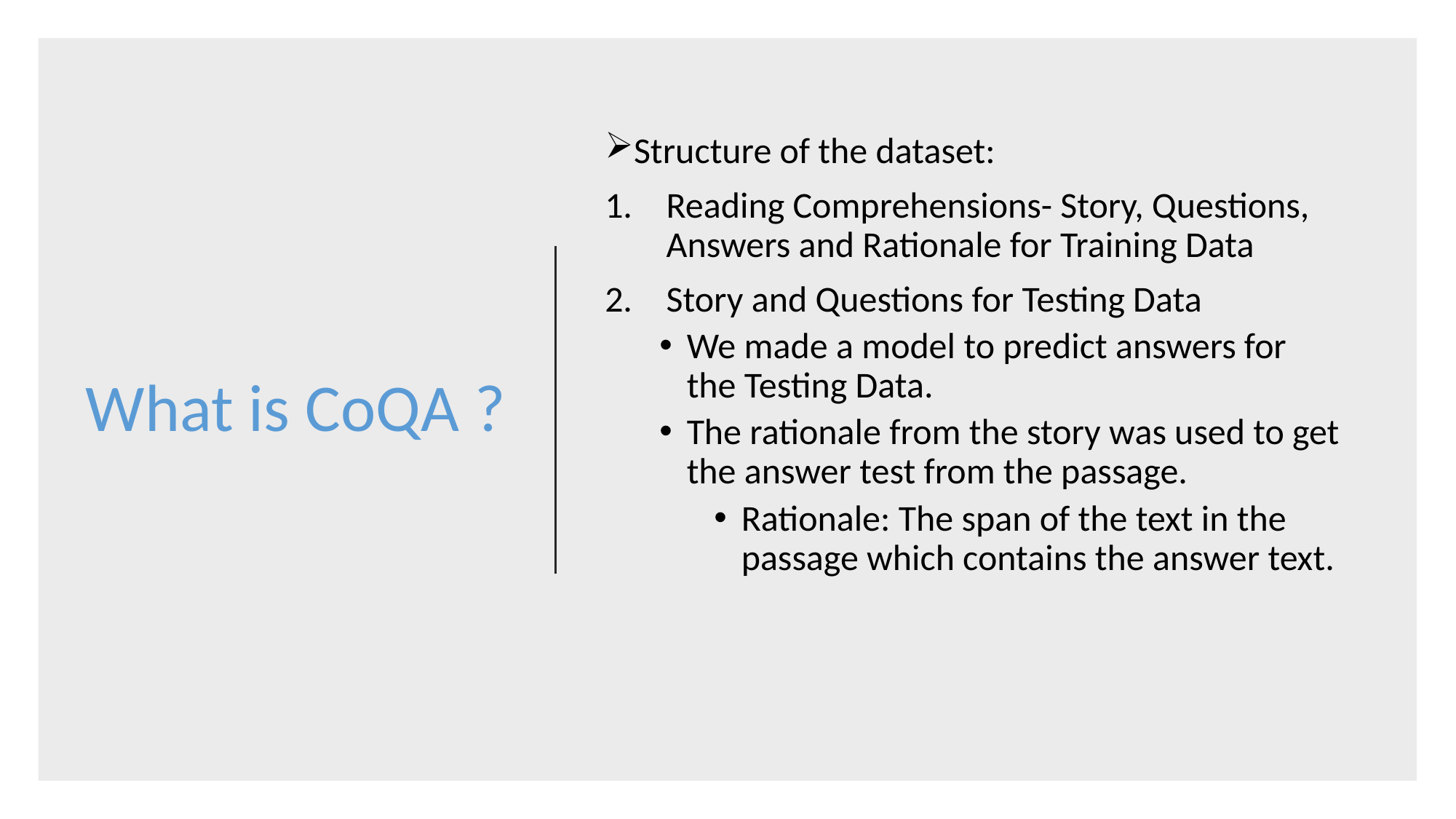

# What is CoQA ?
Structure of the dataset:
Reading Comprehensions- Story, Questions, Answers and Rationale for Training Data
Story and Questions for Testing Data
We made a model to predict answers for the Testing Data.
The rationale from the story was used to get the answer test from the passage.
Rationale: The span of the text in the passage which contains the answer text.